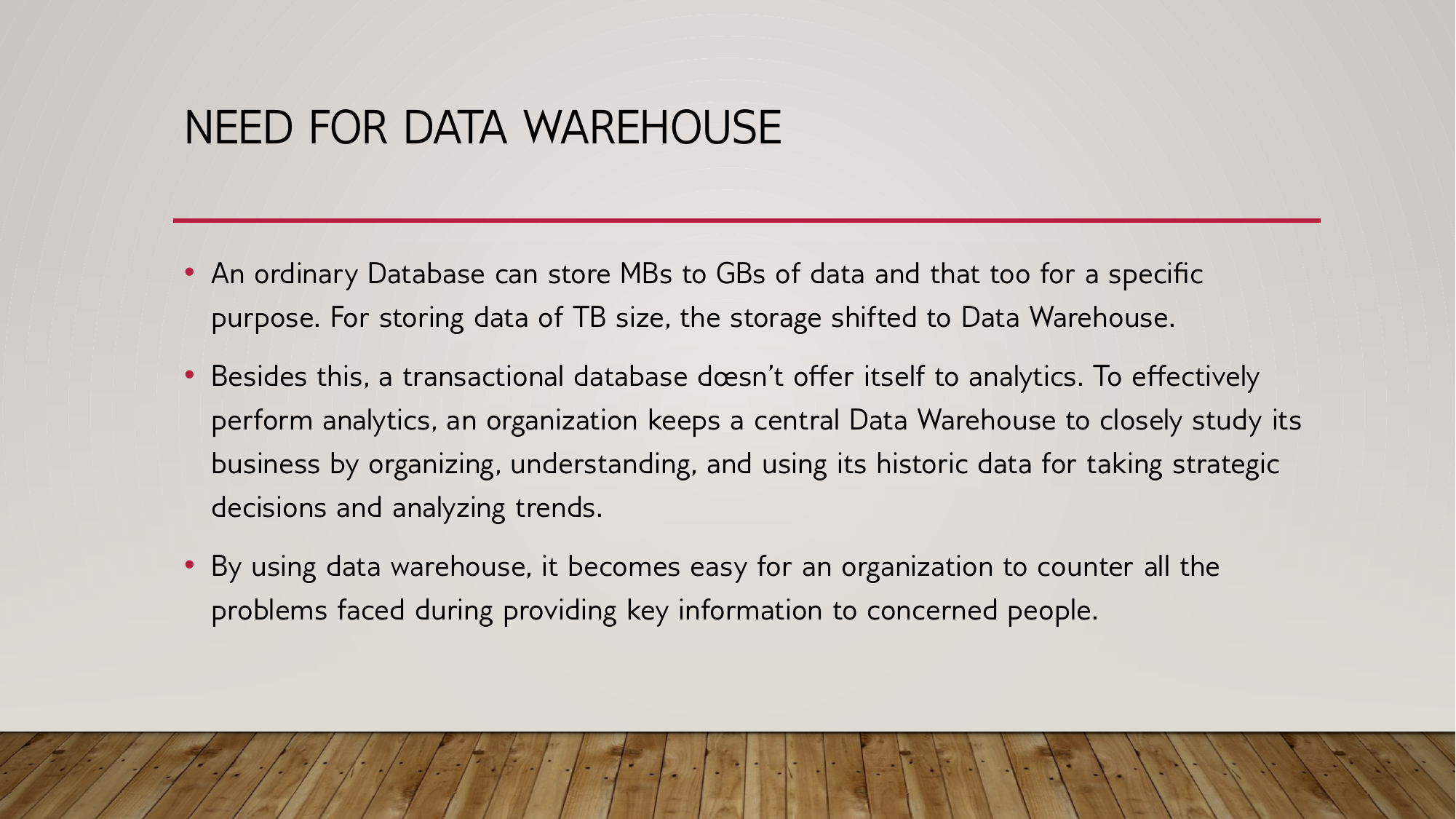

# Need for Data Warehouse
An ordinary Database can store MBs to GBs of data and that too for a specific purpose. For storing data of TB size, the storage shifted to Data Warehouse.
Besides this, a transactional database doesn’t offer itself to analytics. To effectively perform analytics, an organization keeps a central Data Warehouse to closely study its business by organizing, understanding, and using its historic data for taking strategic decisions and analyzing trends.
By using data warehouse, it becomes easy for an organization to counter all the problems faced during providing key information to concerned people.